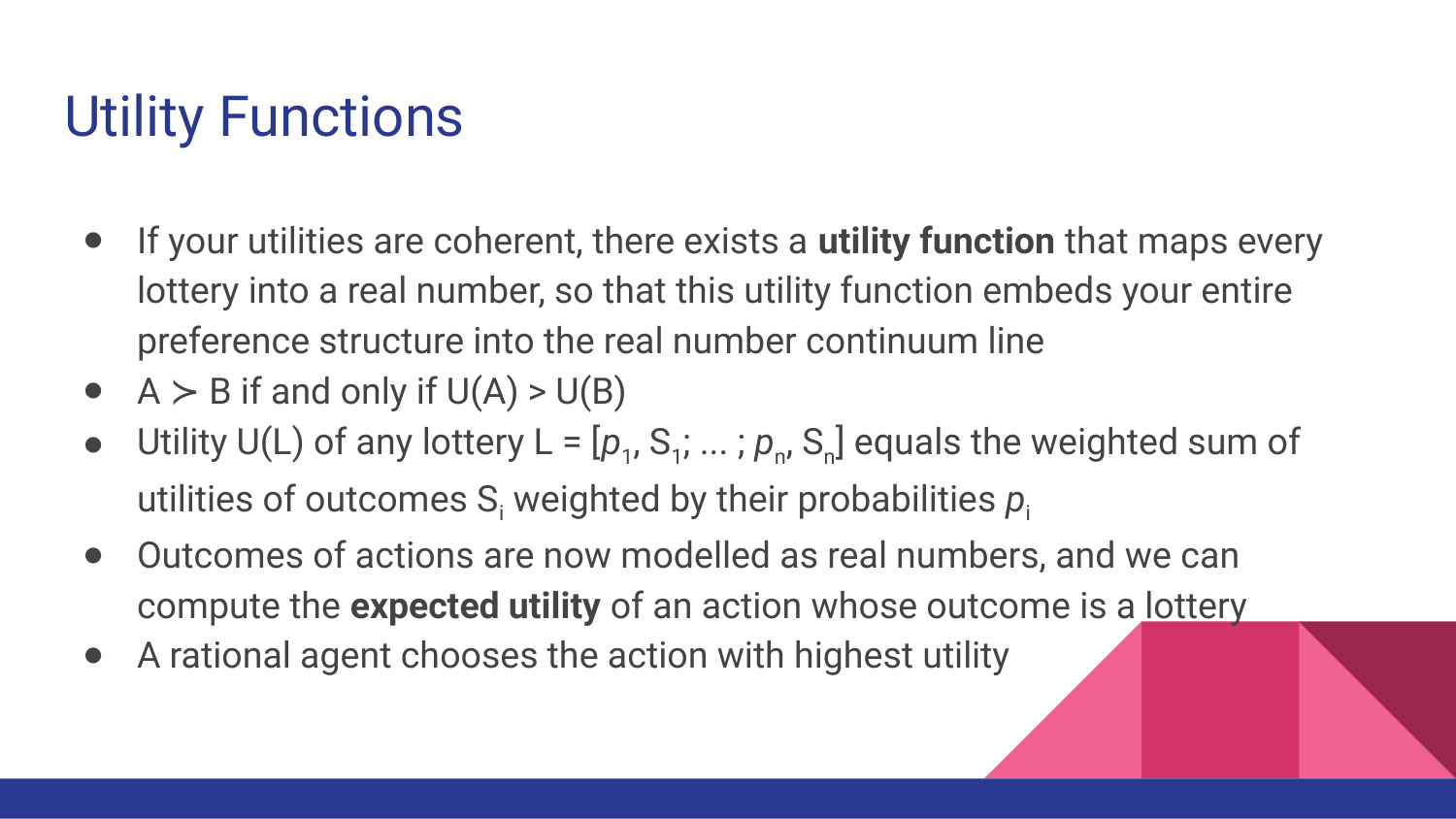

# Utility Functions
If your utilities are coherent, there exists a utility function that maps every lottery into a real number, so that this utility function embeds your entire preference structure into the real number continuum line
A ≻ B if and only if U(A) > U(B)
Utility U(L) of any lottery L = [p1, S1; ... ; pn, Sn] equals the weighted sum of utilities of outcomes Si weighted by their probabilities pi
Outcomes of actions are now modelled as real numbers, and we can compute the expected utility of an action whose outcome is a lottery
A rational agent chooses the action with highest utility